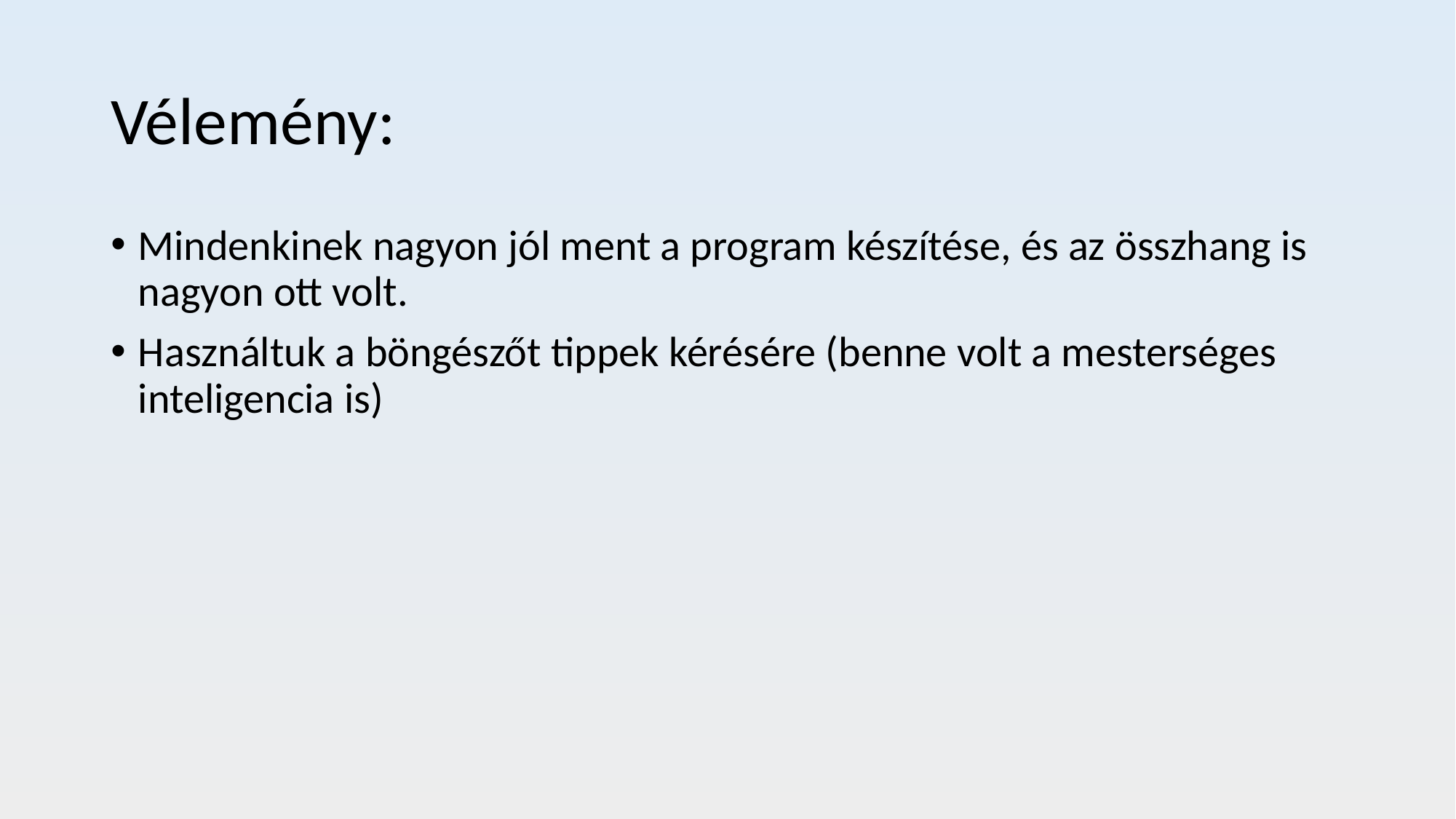

# Vélemény:
Mindenkinek nagyon jól ment a program készítése, és az összhang is nagyon ott volt.
Használtuk a böngészőt tippek kérésére (benne volt a mesterséges inteligencia is)